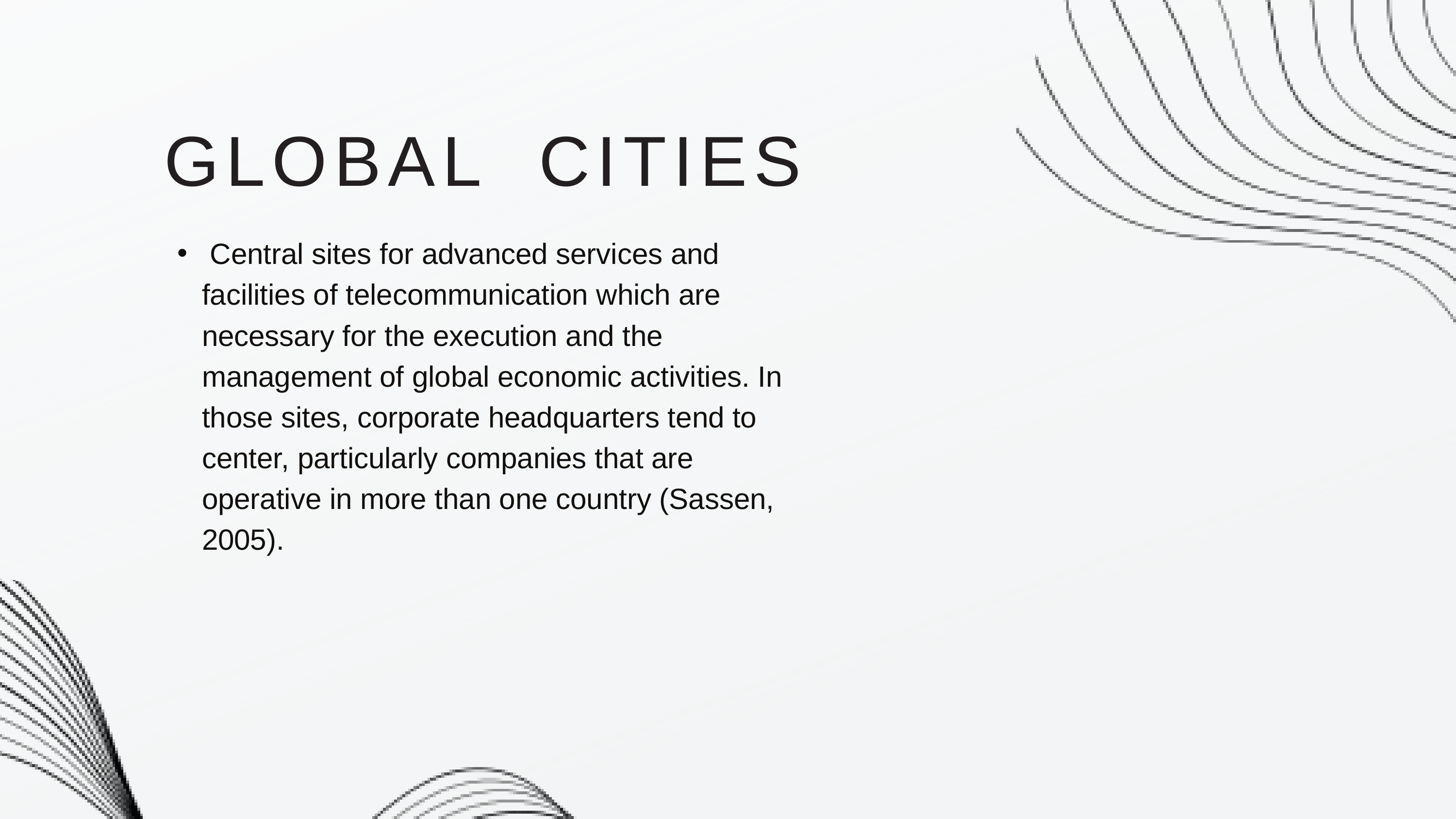

GLOBAL  CITIES
 Central sites for advanced services and facilities of telecommunication which are necessary for the execution and the management of global economic activities. In those sites, corporate headquarters tend to center, particularly companies that are operative in more than one country (Sassen, 2005).